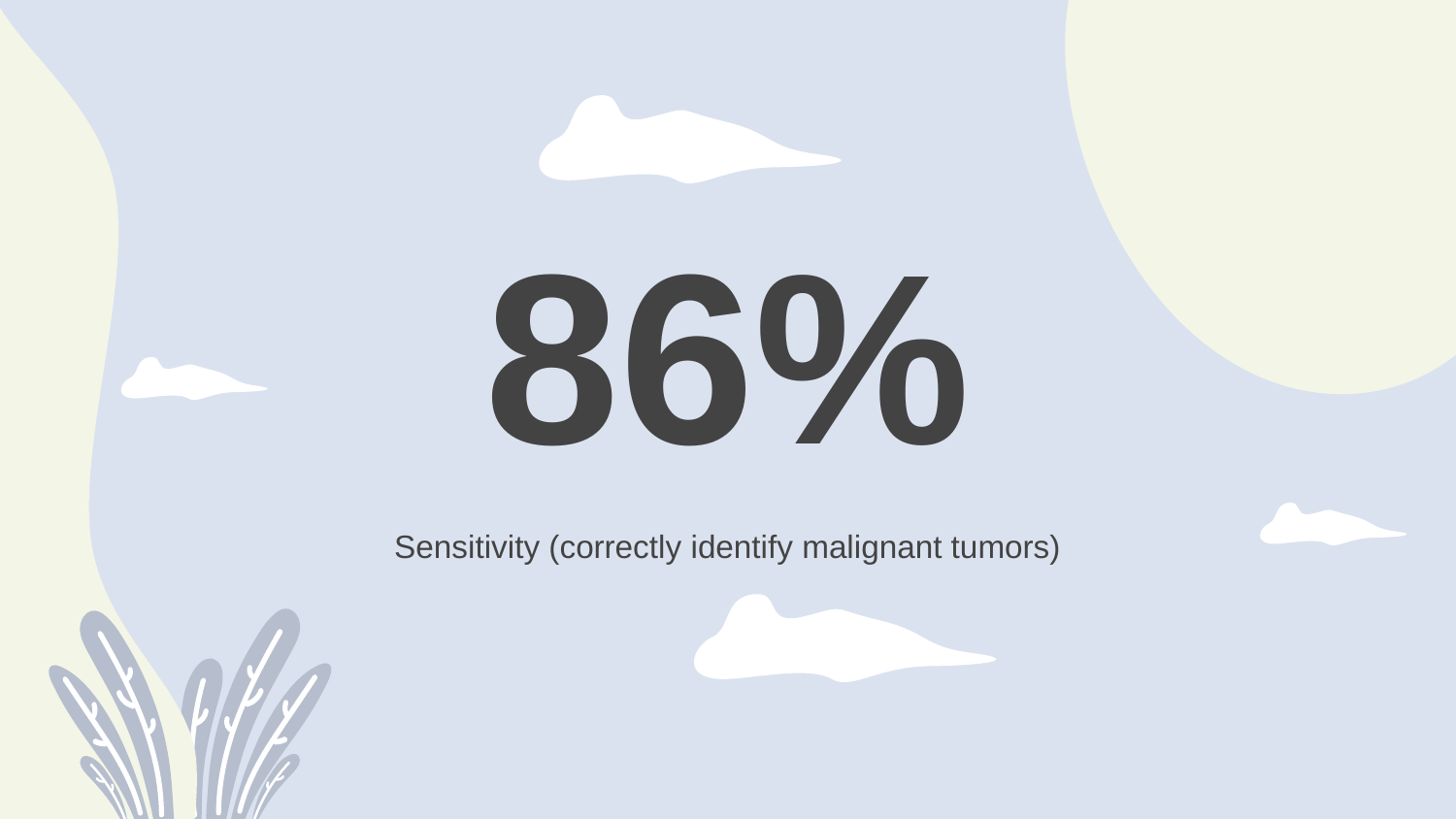

# 86%

Sensitivity (correctly identify malignant tumors)